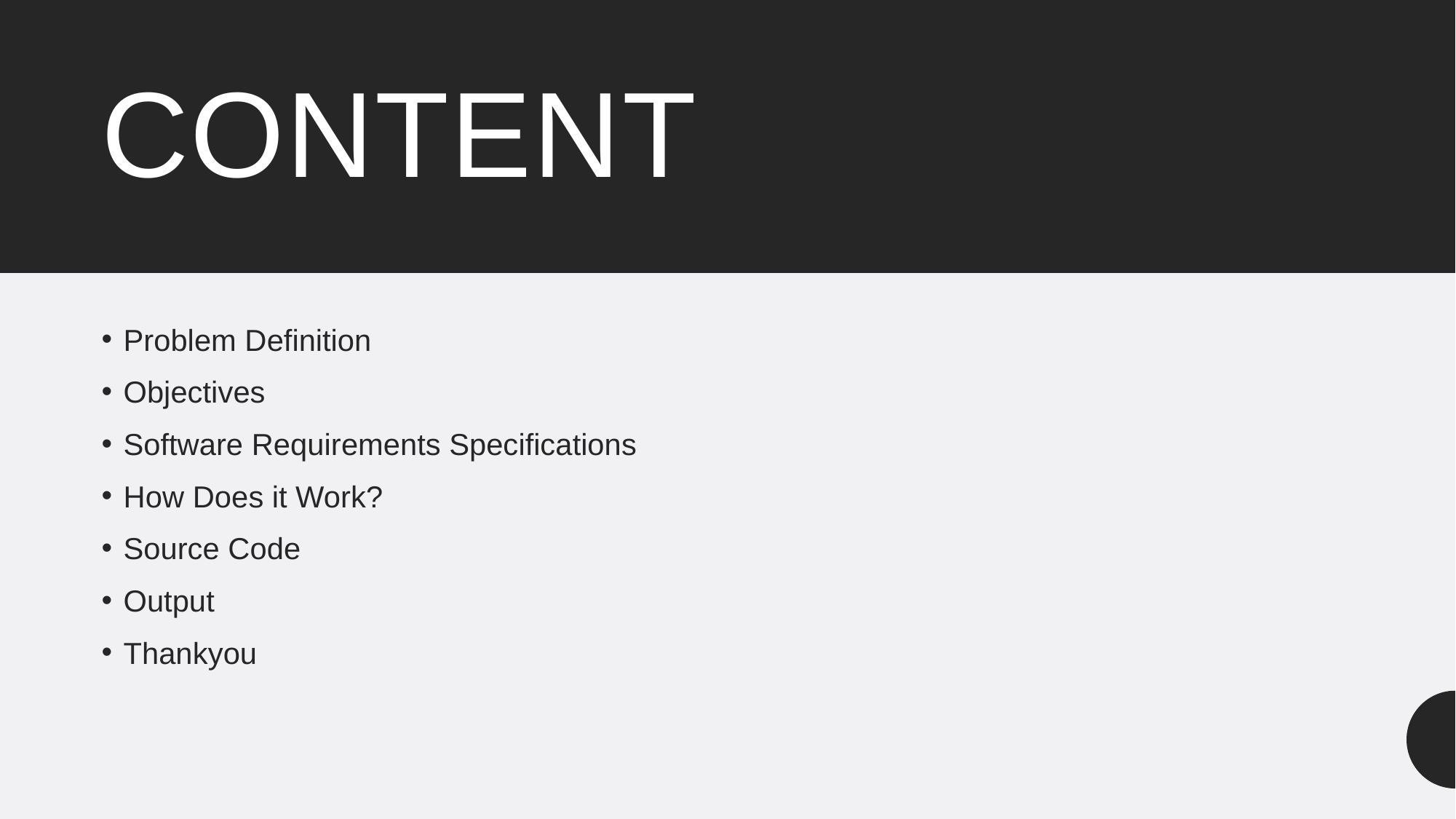

# CONTENT
Problem Definition
Objectives
Software Requirements Specifications
How Does it Work?
Source Code
Output
Thankyou